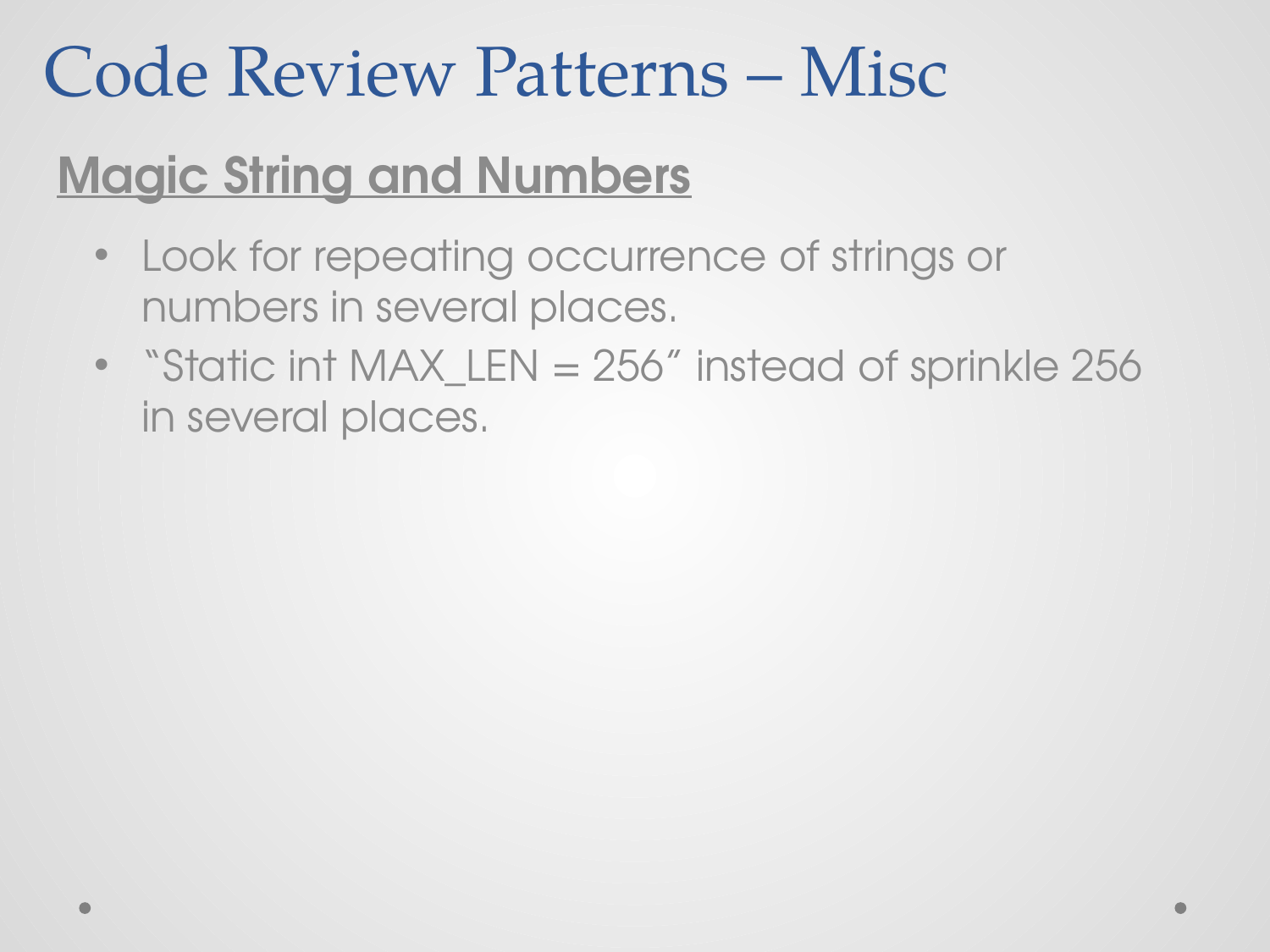

# Code Review Patterns – Misc
Magic String and Numbers
Look for repeating occurrence of strings or numbers in several places.
“Static int MAX_LEN = 256” instead of sprinkle 256 in several places.

Footer Text
3/24/2016
24